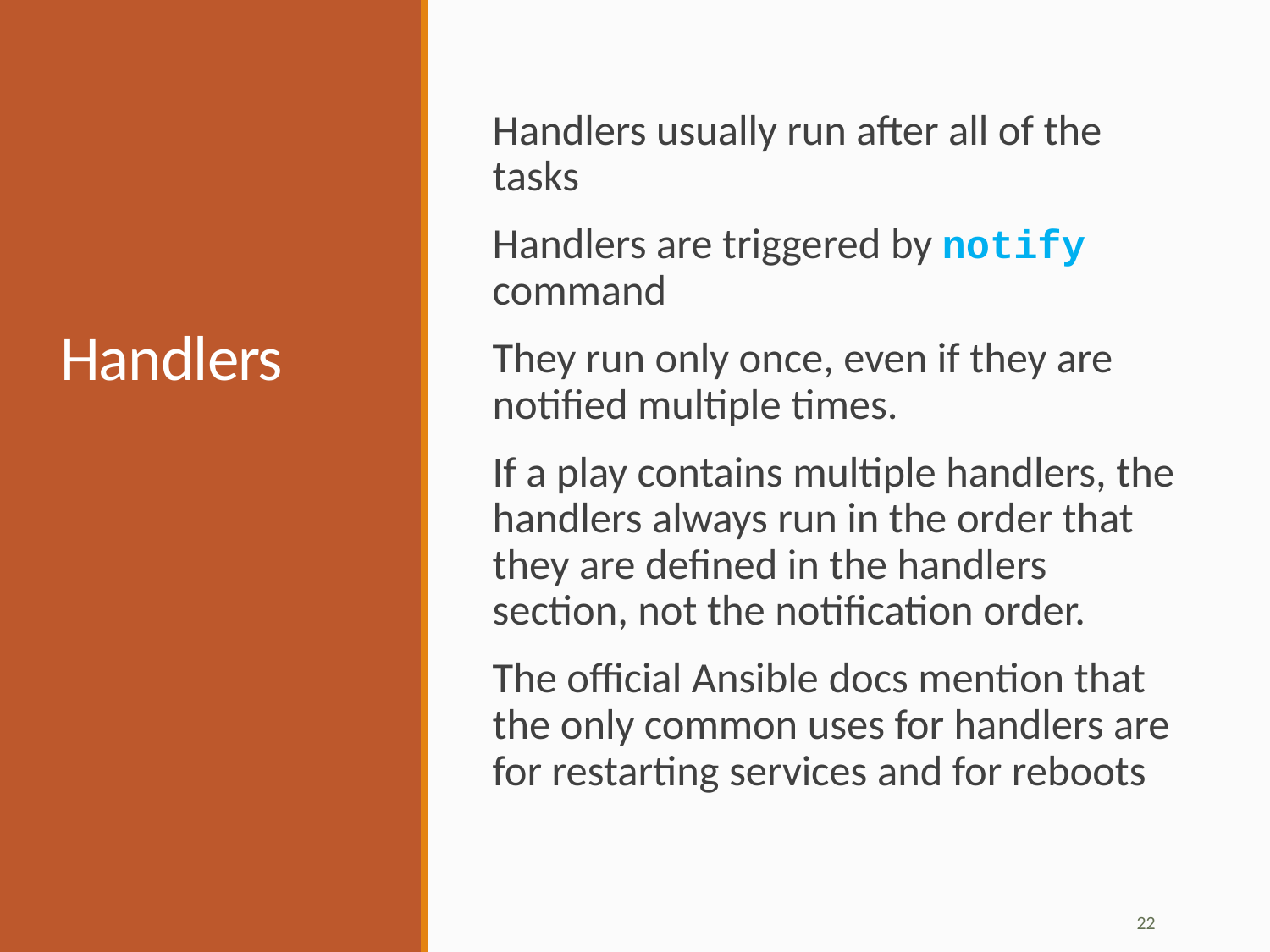

# Handlers
Handlers usually run after all of the tasks
Handlers are triggered by notify command
They run only once, even if they are notified multiple times.
If a play contains multiple handlers, the handlers always run in the order that they are defined in the handlers section, not the notification order.
The official Ansible docs mention that the only common uses for handlers are for restarting services and for reboots

22